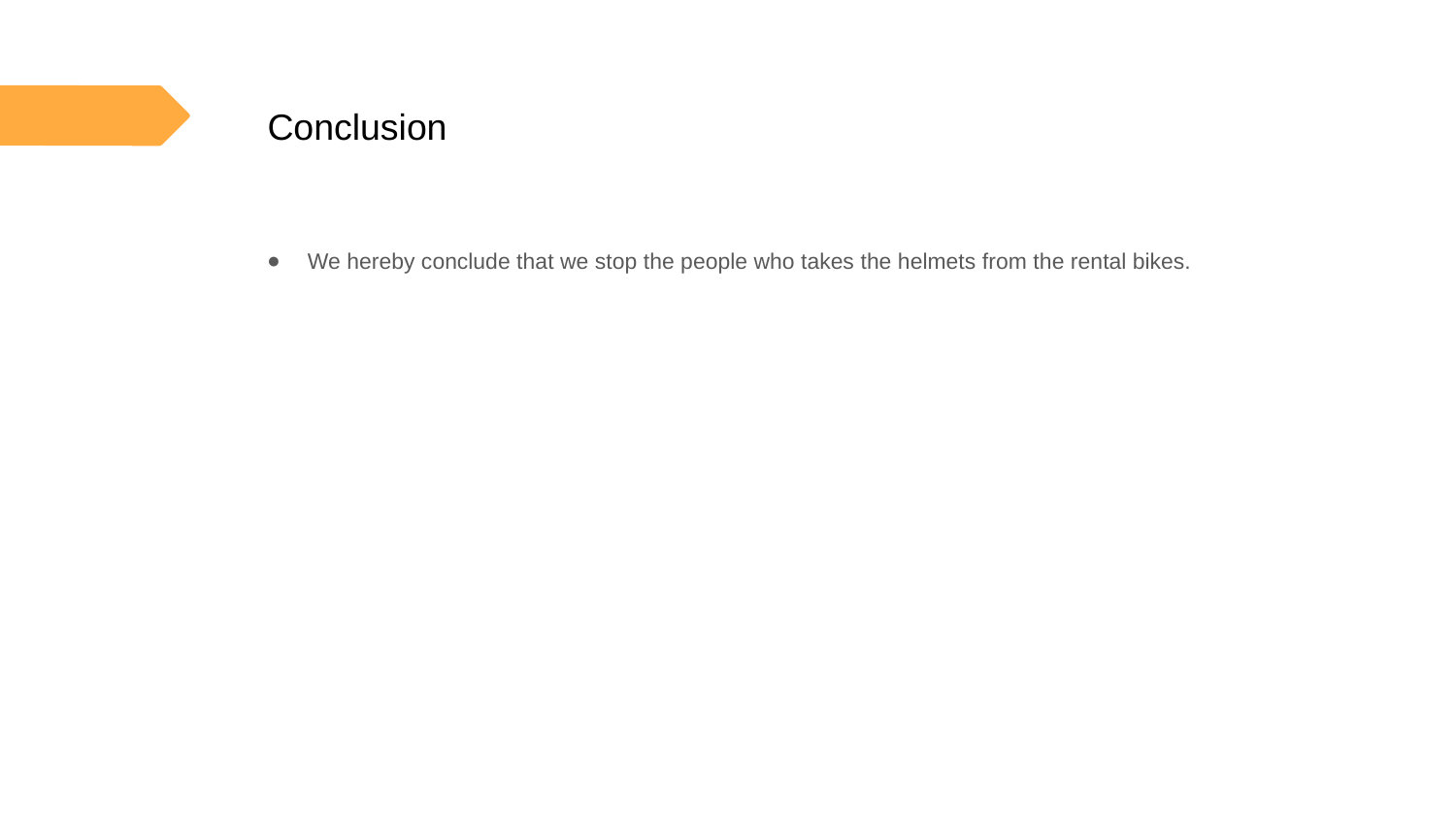

# Conclusion
We hereby conclude that we stop the people who takes the helmets from the rental bikes.